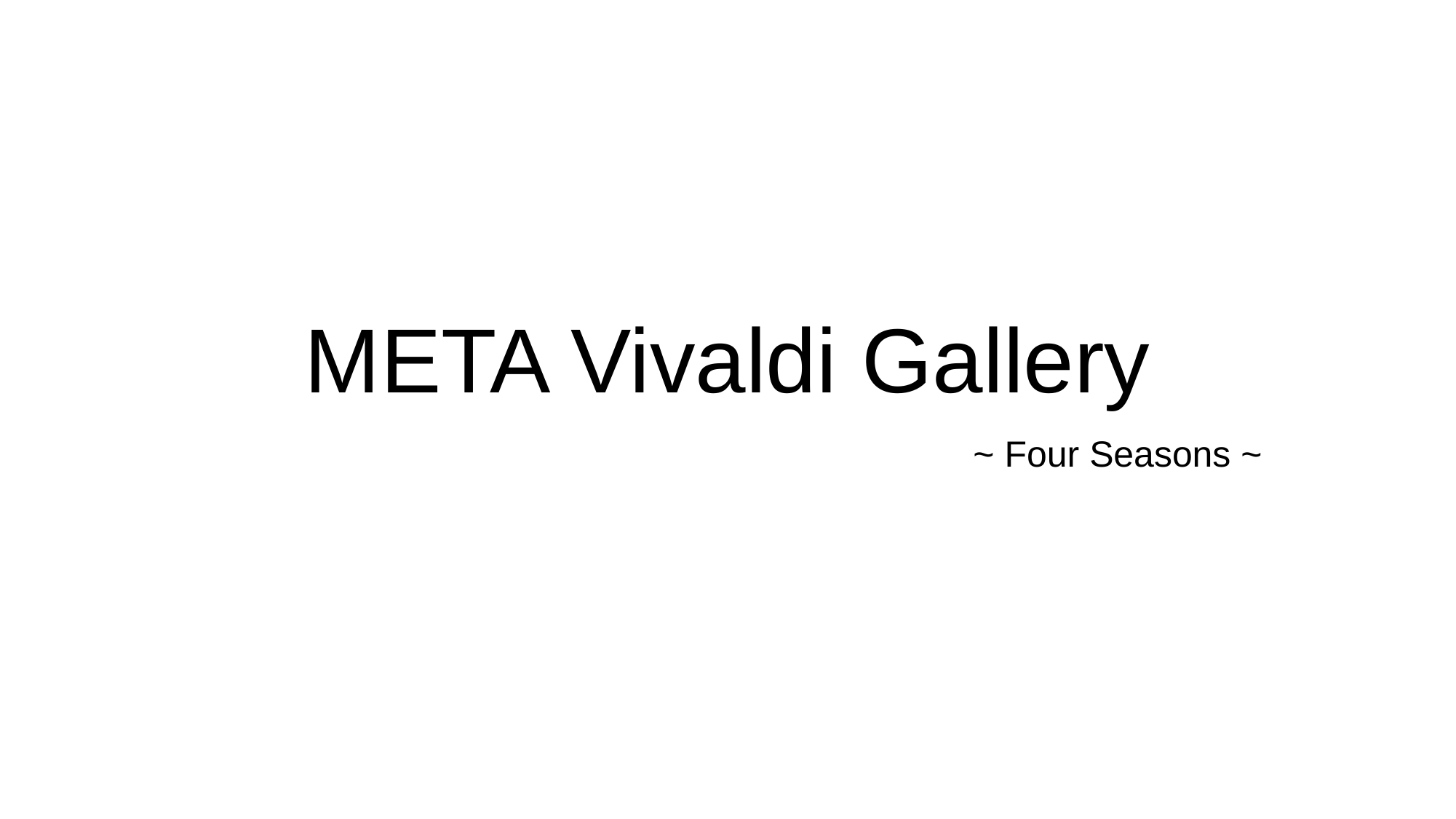

# META Vivaldi Gallery
~ Four Seasons ~